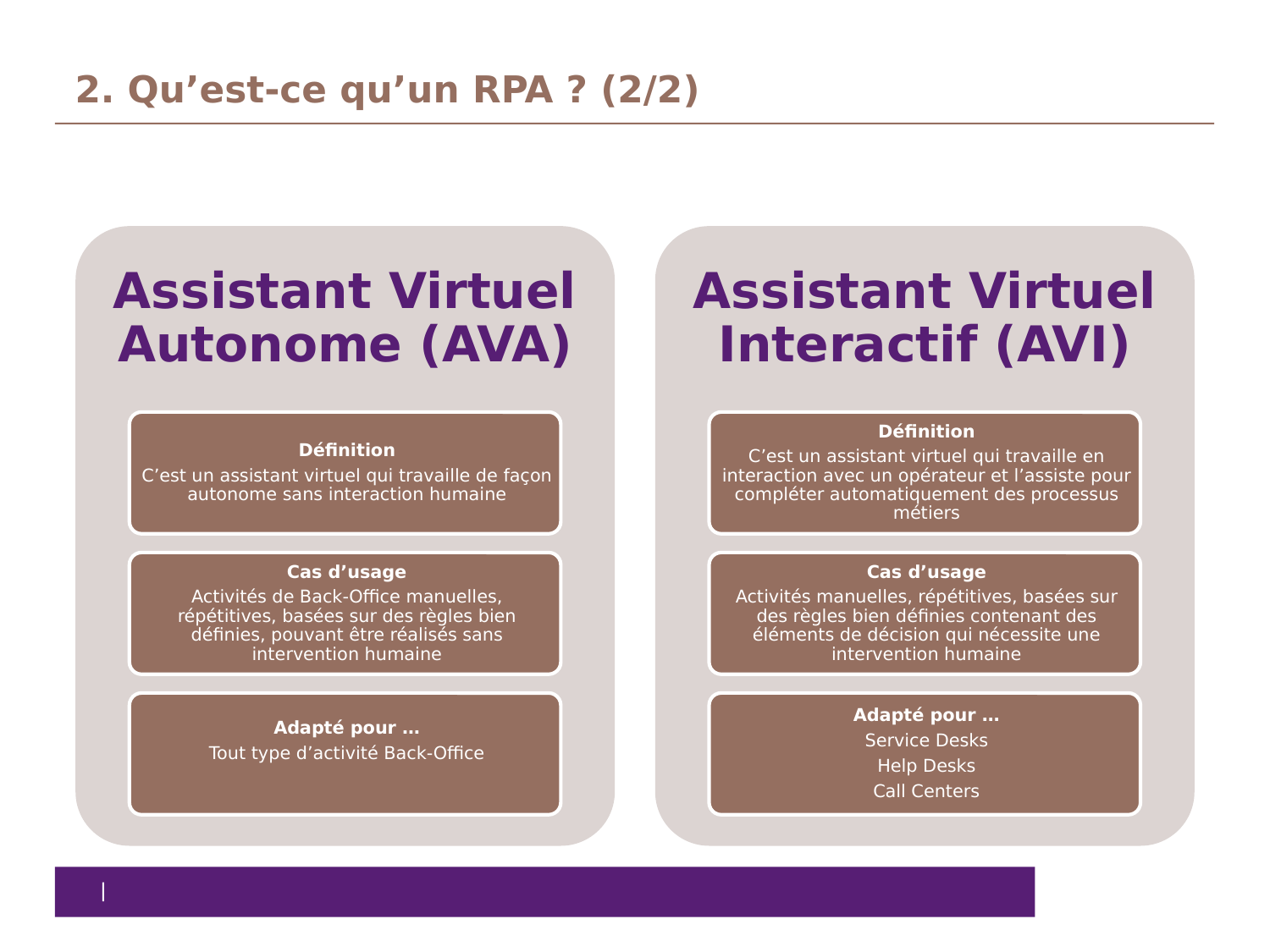

# 2. Qu’est-ce qu’un RPA ? (2/2)
Assistant Virtuel Autonome (AVA)
Définition
C’est un assistant virtuel qui travaille de façon autonome sans interaction humaine
Cas d’usage
Activités de Back-Office manuelles, répétitives, basées sur des règles bien définies, pouvant être réalisés sans intervention humaine
Adapté pour …
Tout type d’activité Back-Office

Assistant Virtuel Interactif (AVI)
Définition
C’est un assistant virtuel qui travaille en interaction avec un opérateur et l’assiste pour compléter automatiquement des processus métiers
Cas d’usage
Activités manuelles, répétitives, basées sur des règles bien définies contenant des éléments de décision qui nécessite une intervention humaine
Adapté pour …
Service Desks
Help Desks
Call Centers